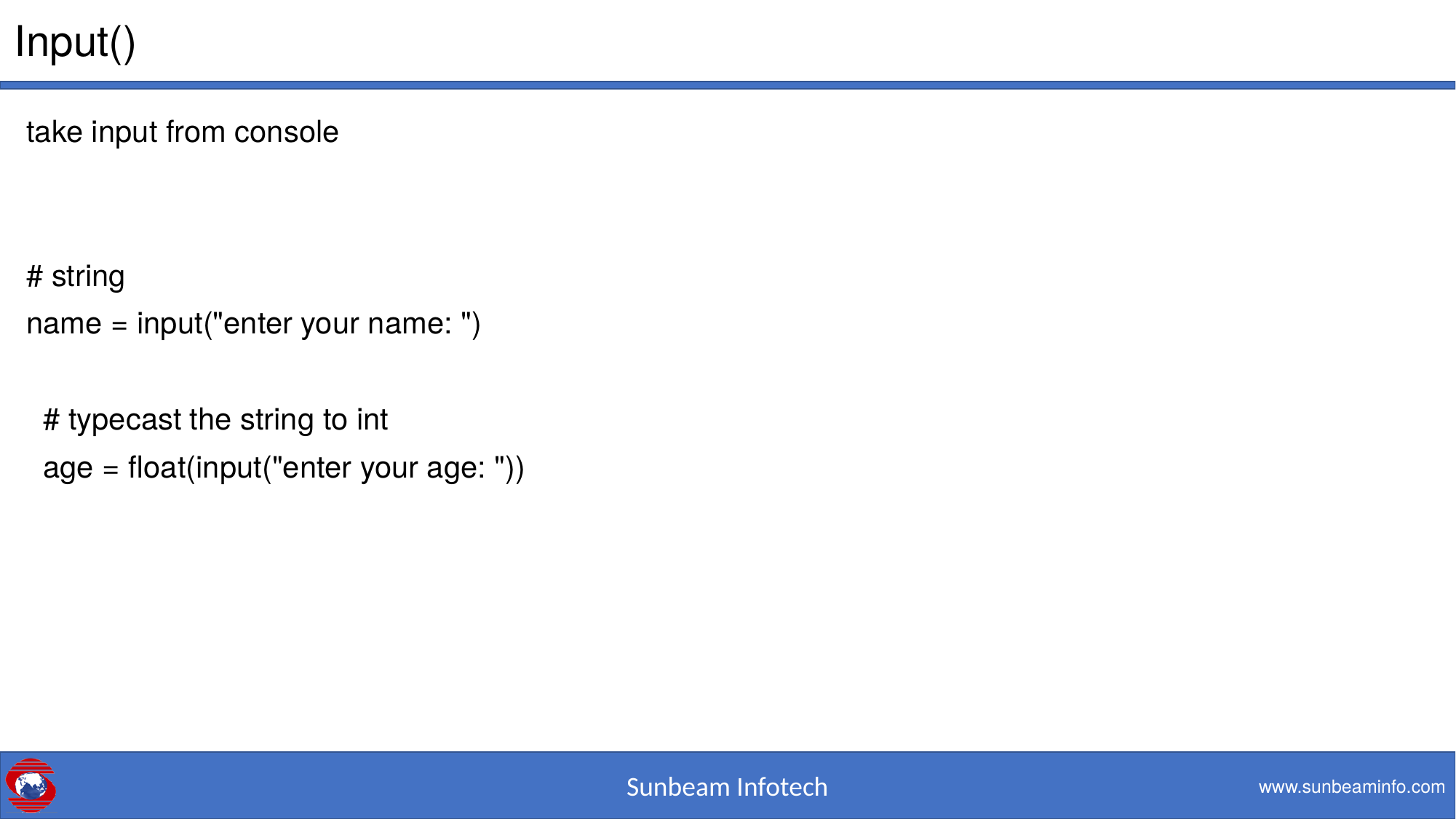

# Input()
take input from console

# string
name = input("enter your name: ")

  # typecast the string to int
  age = float(input("enter your age: "))